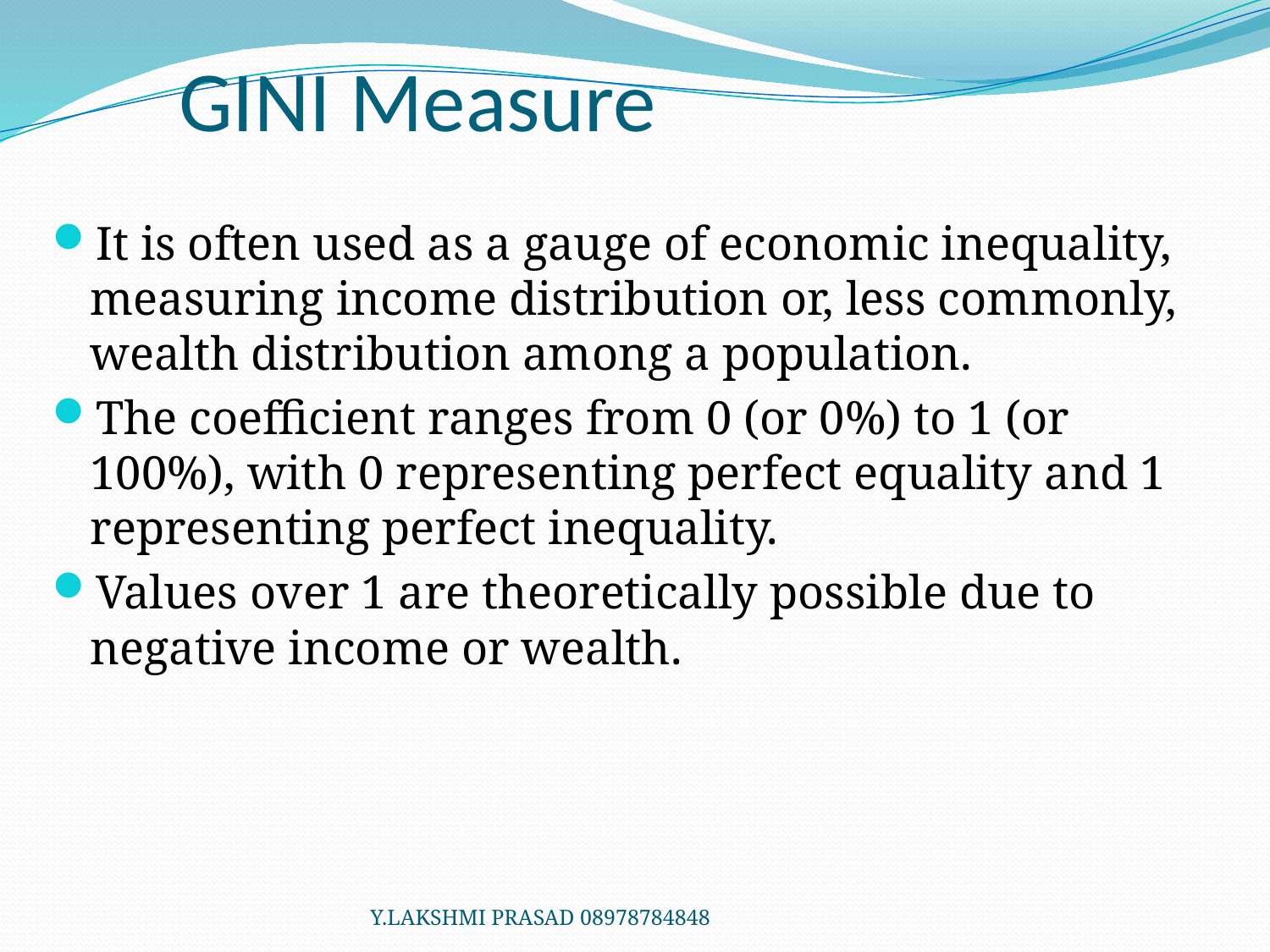

# GINI Measure
It is often used as a gauge of economic inequality, measuring income distribution or, less commonly, wealth distribution among a population.
The coefficient ranges from 0 (or 0%) to 1 (or 100%), with 0 representing perfect equality and 1 representing perfect inequality.
Values over 1 are theoretically possible due to negative income or wealth.
Y.LAKSHMI PRASAD 08978784848